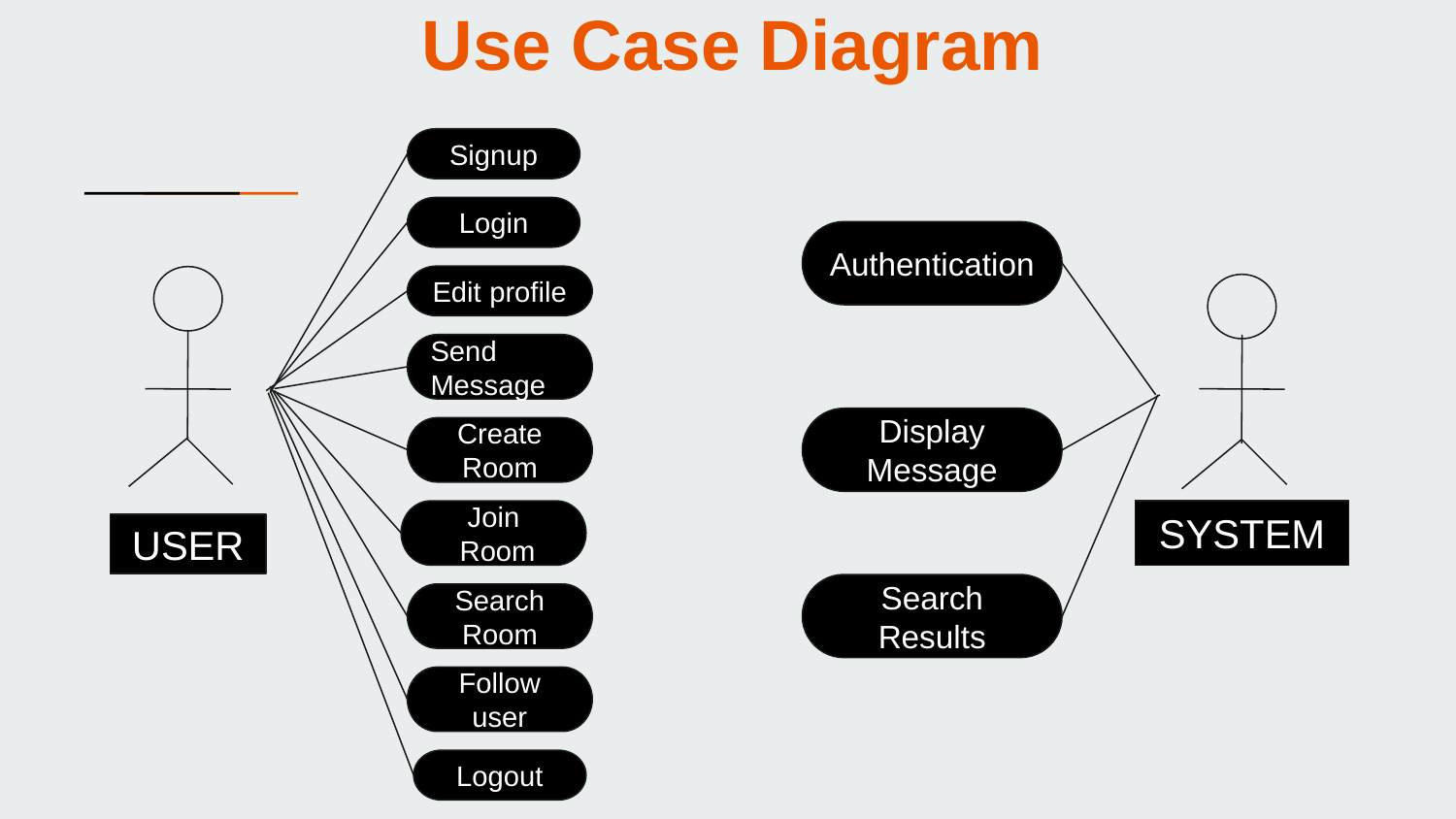

# Use Case Diagram
Signup

Login
Authentication

Edit profile

Send Message

Display Message
Create Room

Join
 Room
SYSTEM
USER
Search Results
Search
Room
Follow
user
Logout